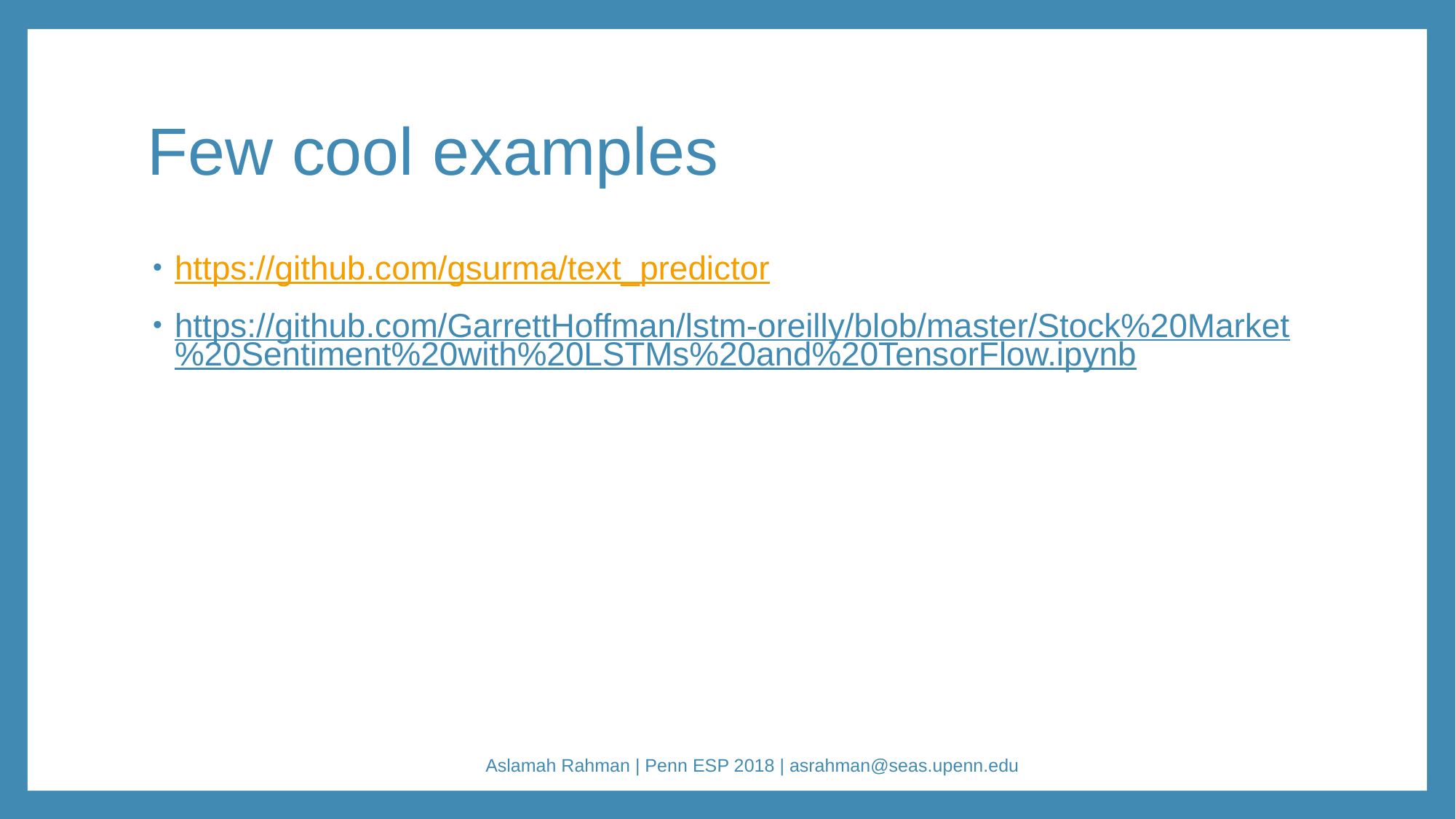

# Few cool examples
https://github.com/gsurma/text_predictor
https://github.com/GarrettHoffman/lstm-oreilly/blob/master/Stock%20Market%20Sentiment%20with%20LSTMs%20and%20TensorFlow.ipynb
Aslamah Rahman | Penn ESP 2018 | asrahman@seas.upenn.edu